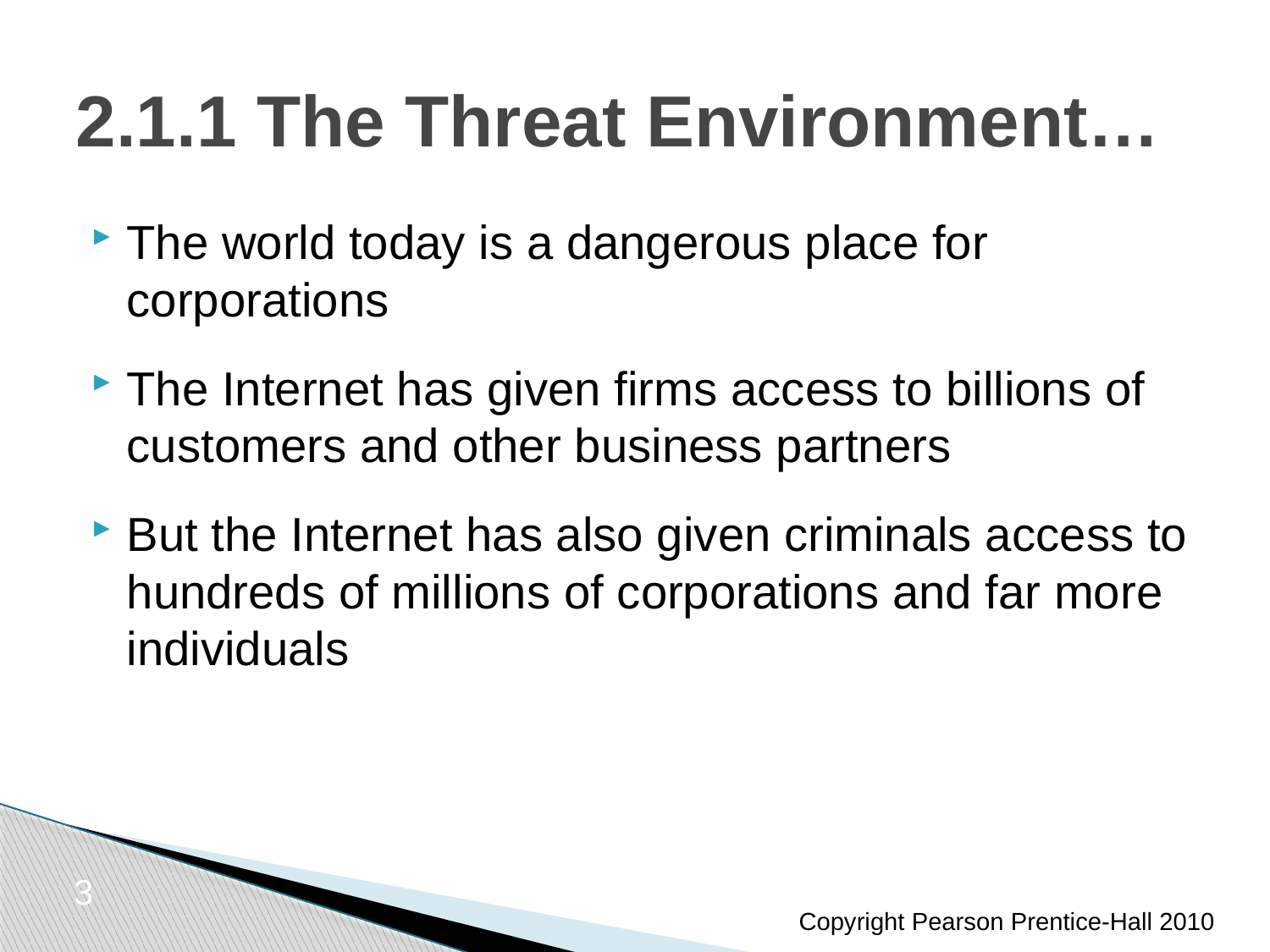

# 2.1.1 The Threat Environment…
The world today is a dangerous place for corporations
The Internet has given firms access to billions of customers and other business partners
But the Internet has also given criminals access to hundreds of millions of corporations and far more individuals
3
Copyright Pearson Prentice-Hall 2010